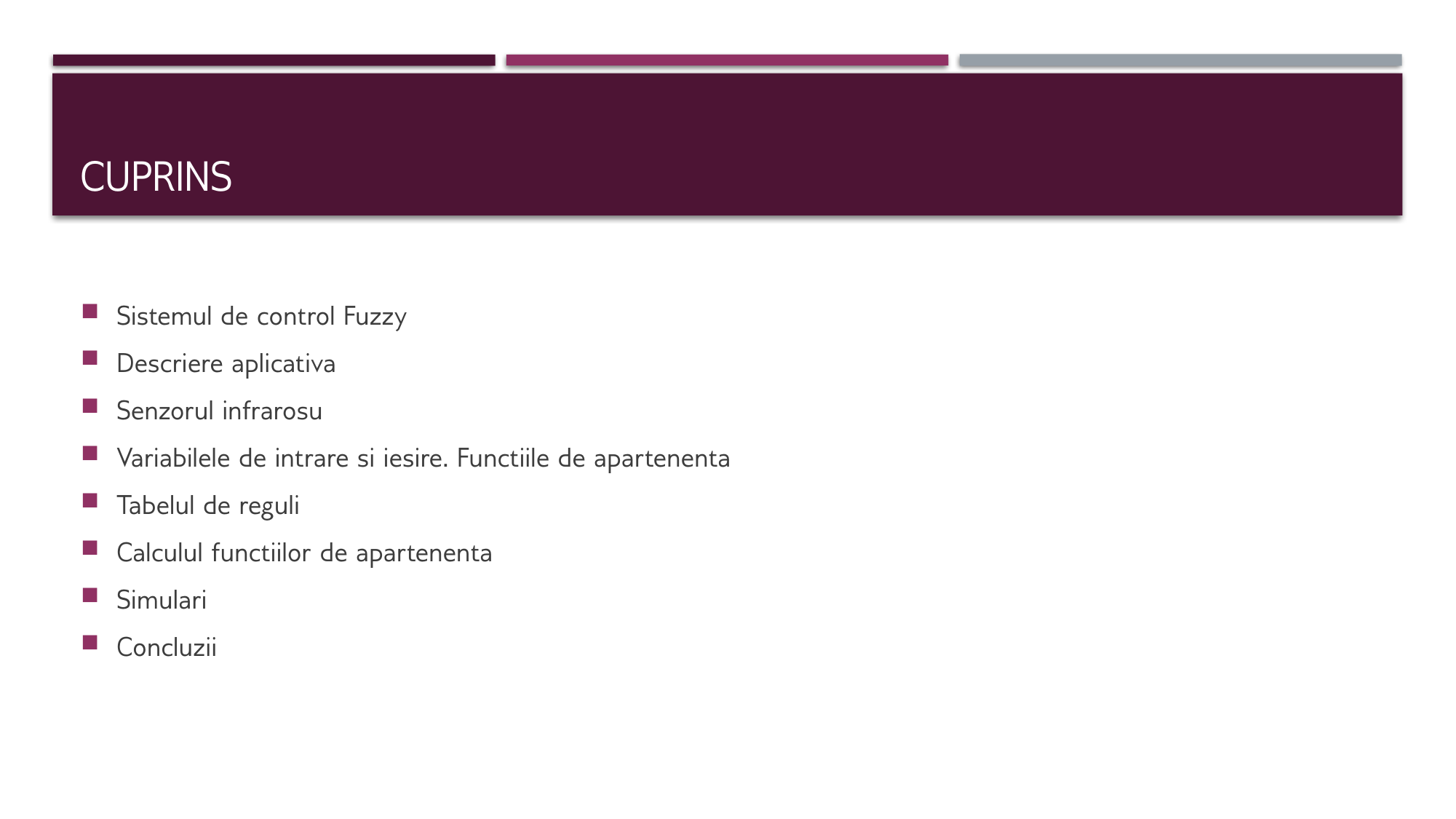

# Cuprins
Sistemul de control Fuzzy
Descriere aplicativa
Senzorul infrarosu
Variabilele de intrare si iesire. Functiile de apartenenta
Tabelul de reguli
Calculul functiilor de apartenenta
Simulari
Concluzii